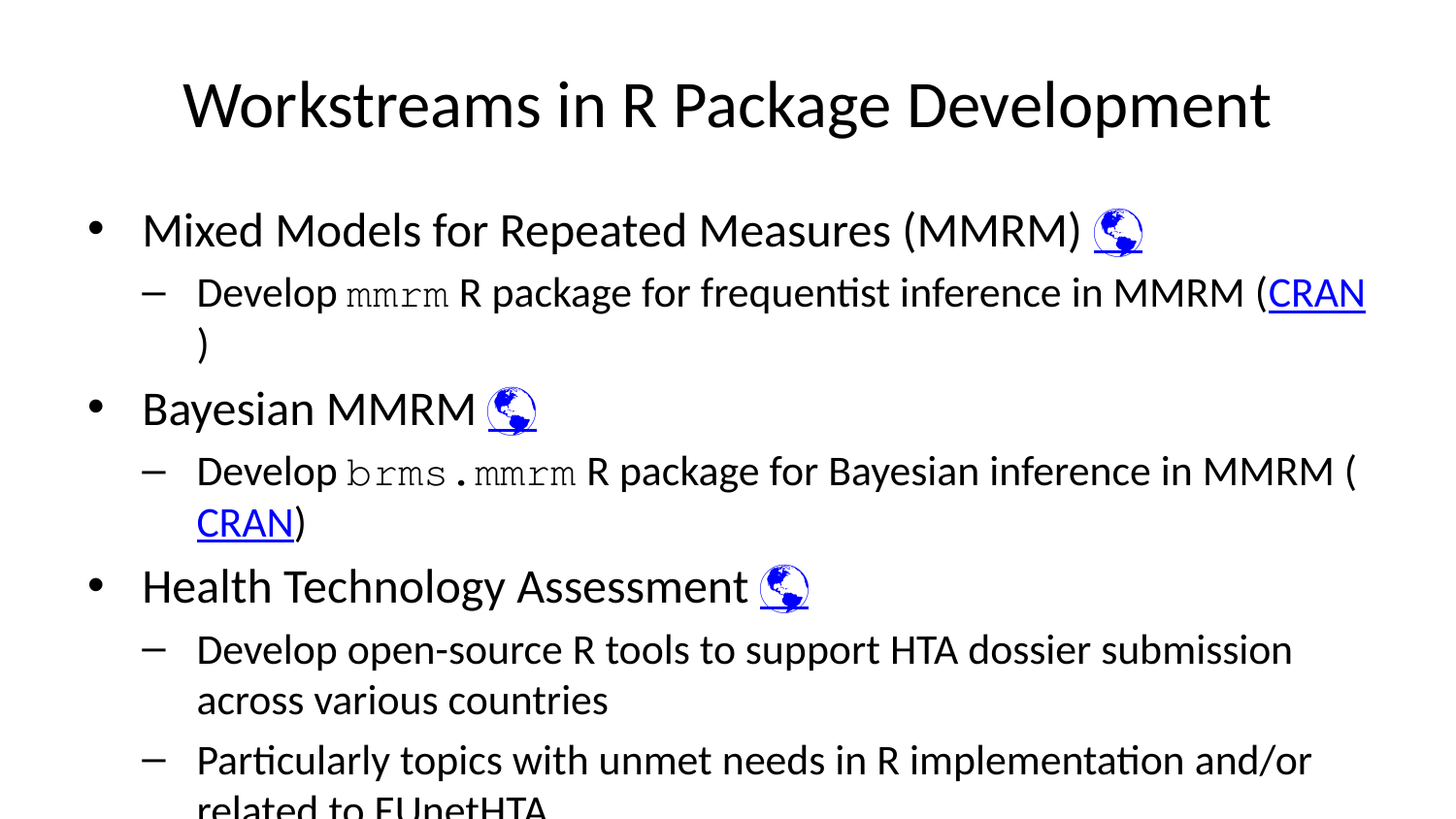

# Workstreams in R Package Development
Mixed Models for Repeated Measures (MMRM) 🌎
Develop mmrm R package for frequentist inference in MMRM (CRAN)
Bayesian MMRM 🌎
Develop brms.mmrm R package for Bayesian inference in MMRM (CRAN)
Health Technology Assessment 🌎
Develop open-source R tools to support HTA dossier submission across various countries
Particularly topics with unmet needs in R implementation and/or related to EUnetHTA